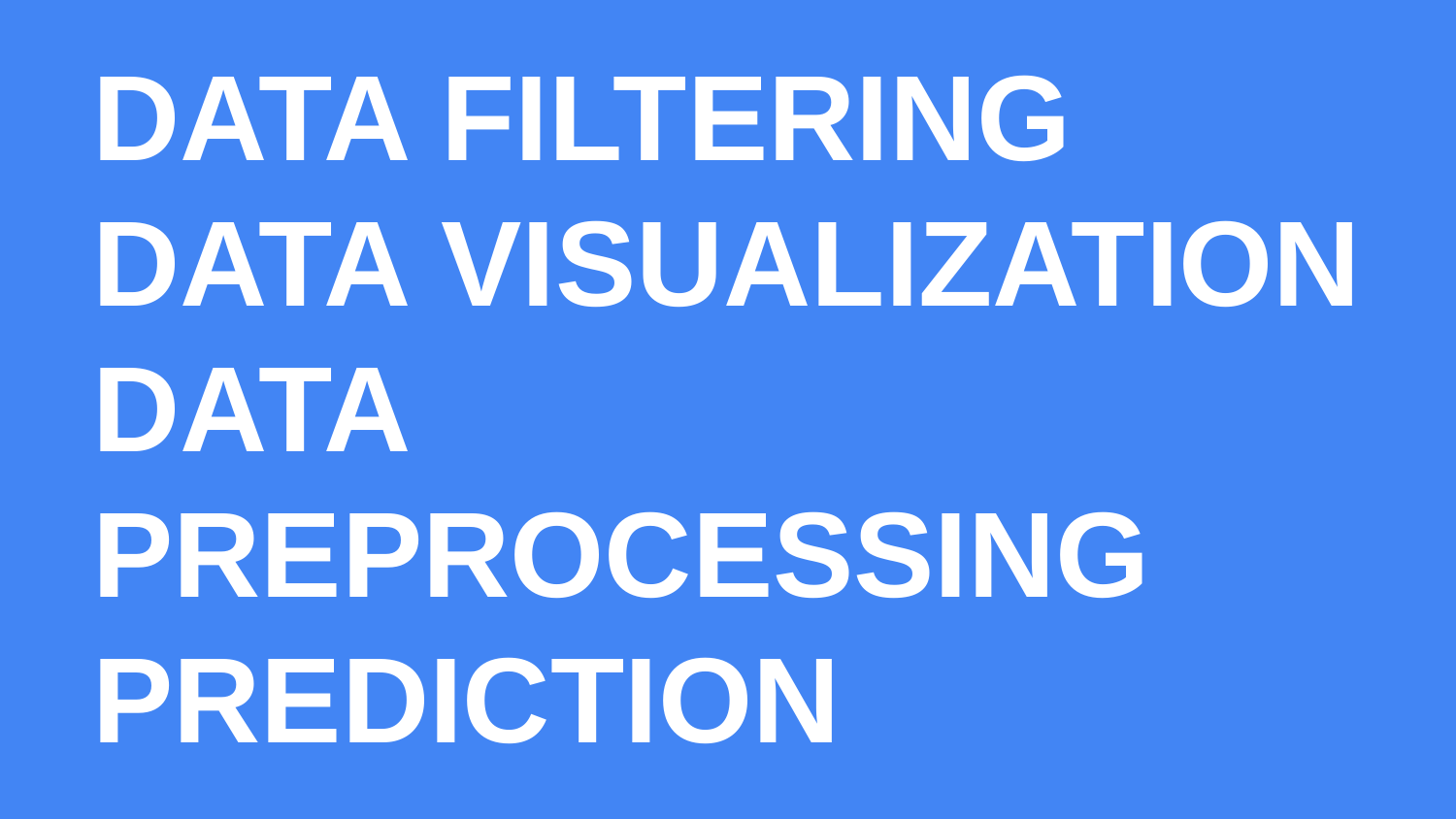

# DATA FILTERING
DATA VISUALIZATION
DATA PREPROCESSING
PREDICTION